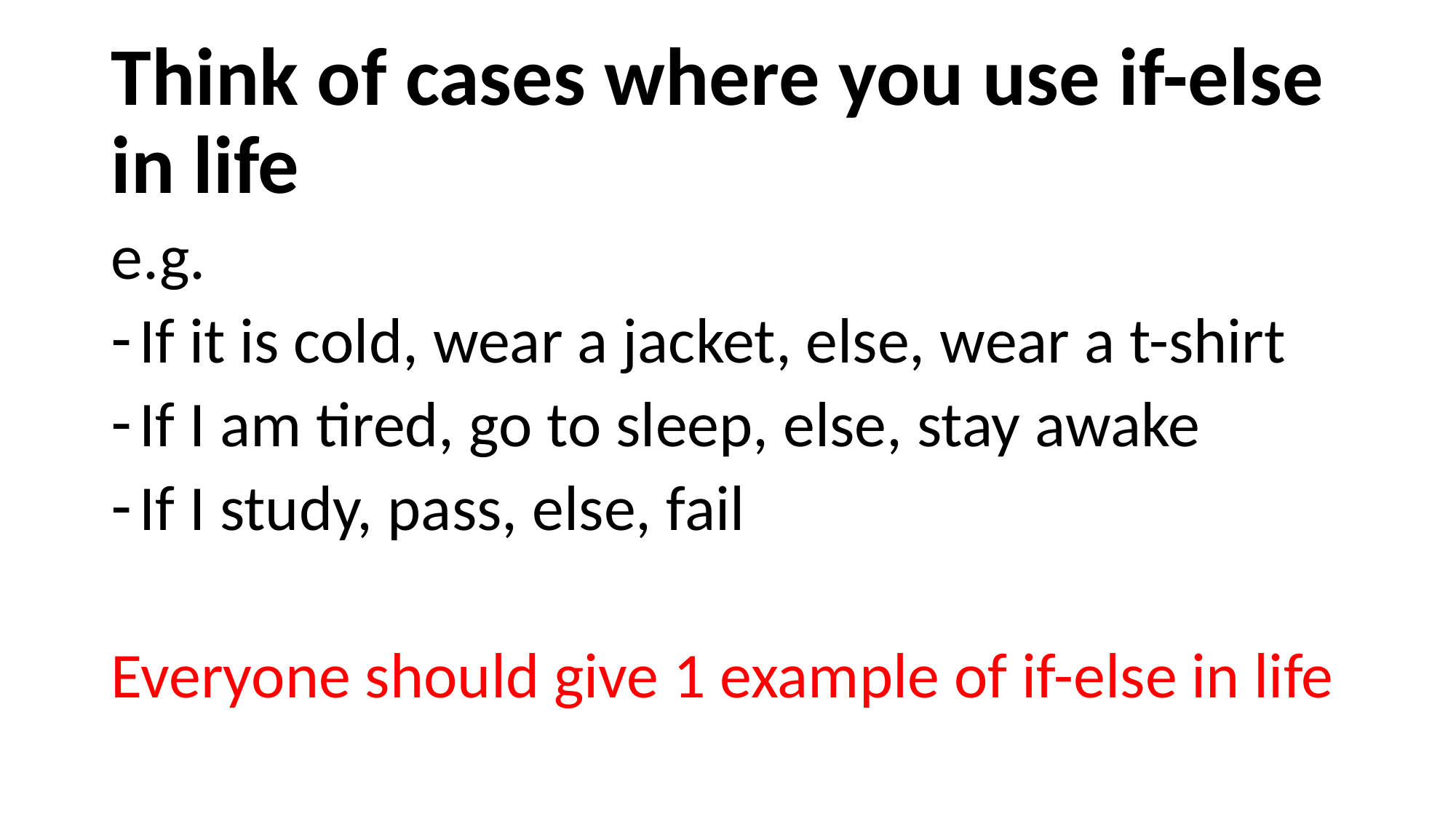

# Think of cases where you use if-else in life
e.g.
If it is cold, wear a jacket, else, wear a t-shirt
If I am tired, go to sleep, else, stay awake
If I study, pass, else, fail

Everyone should give 1 example of if-else in life